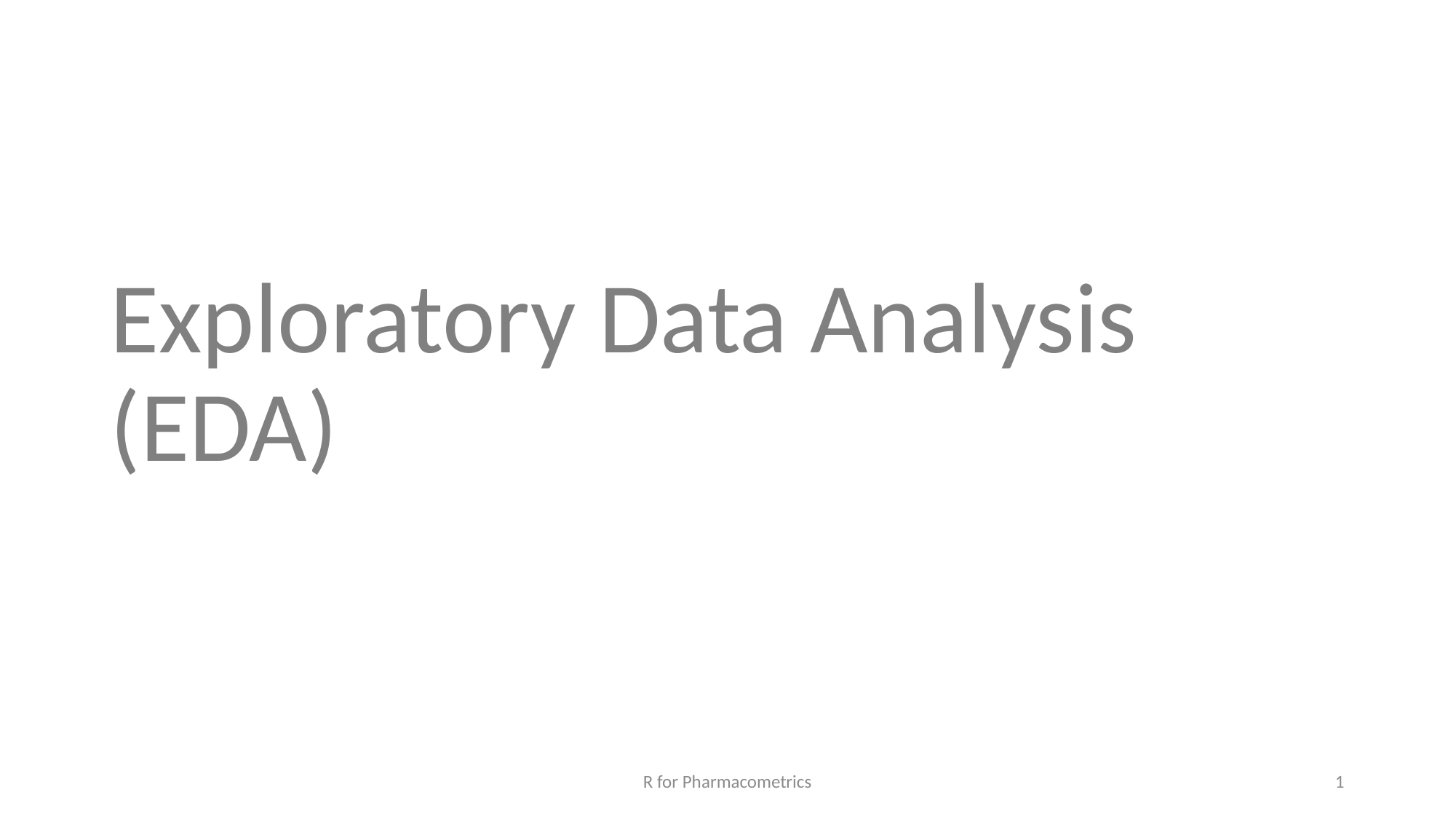

# Exploratory Data Analysis (EDA)

R for Pharmacometrics
1